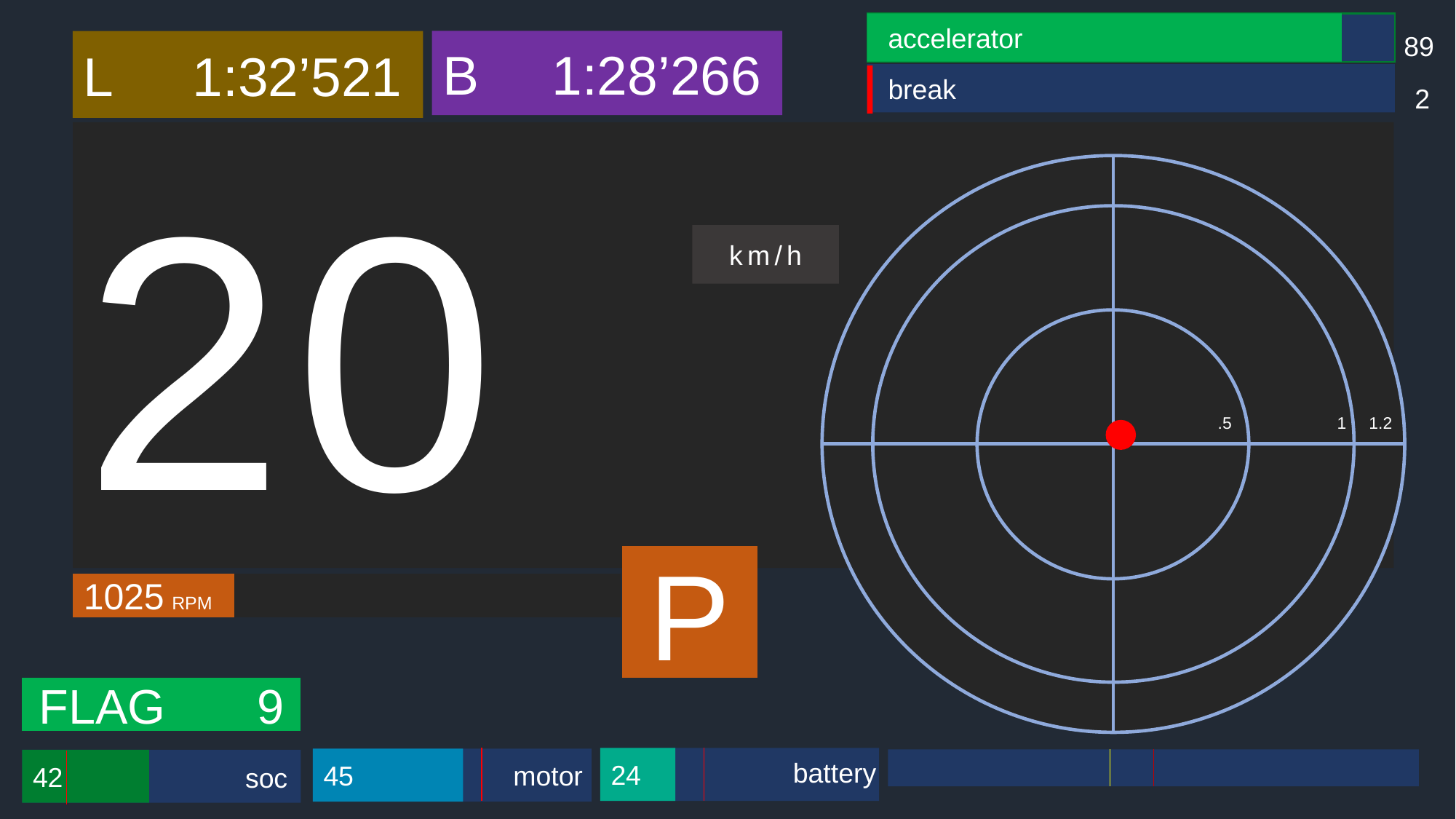

2
89

accelerator
break
L	1:32’521
B	1:28’266
20

.5
1
1.2

km/h
P

1025 RPM
FLAG	9
45

motor
24

battery

42

soc